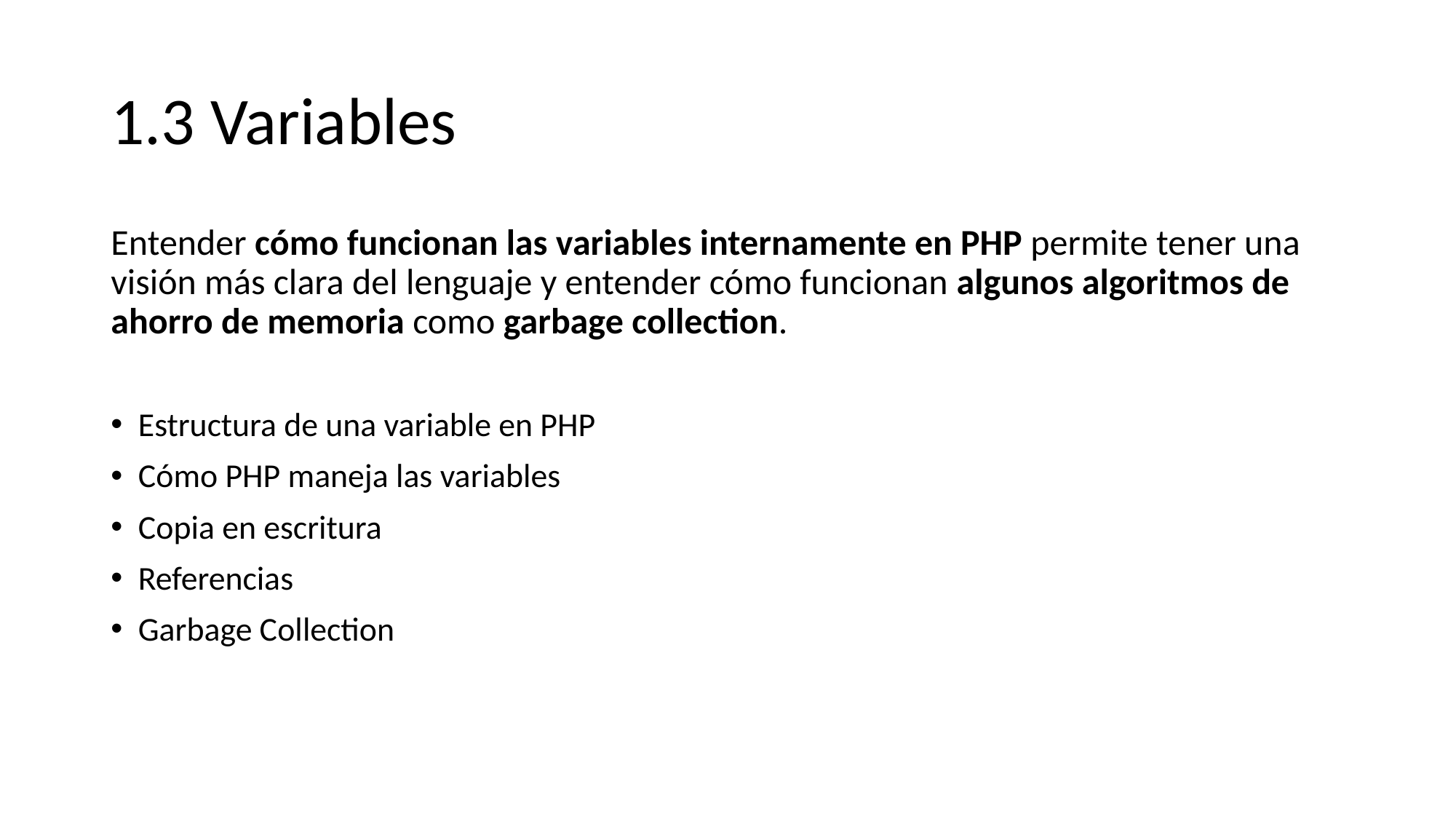

# 1.3 Variables
Entender cómo funcionan las variables internamente en PHP permite tener una visión más clara del lenguaje y entender cómo funcionan algunos algoritmos de ahorro de memoria como garbage collection.

Estructura de una variable en PHP
Cómo PHP maneja las variables
Copia en escritura
Referencias
Garbage Collection